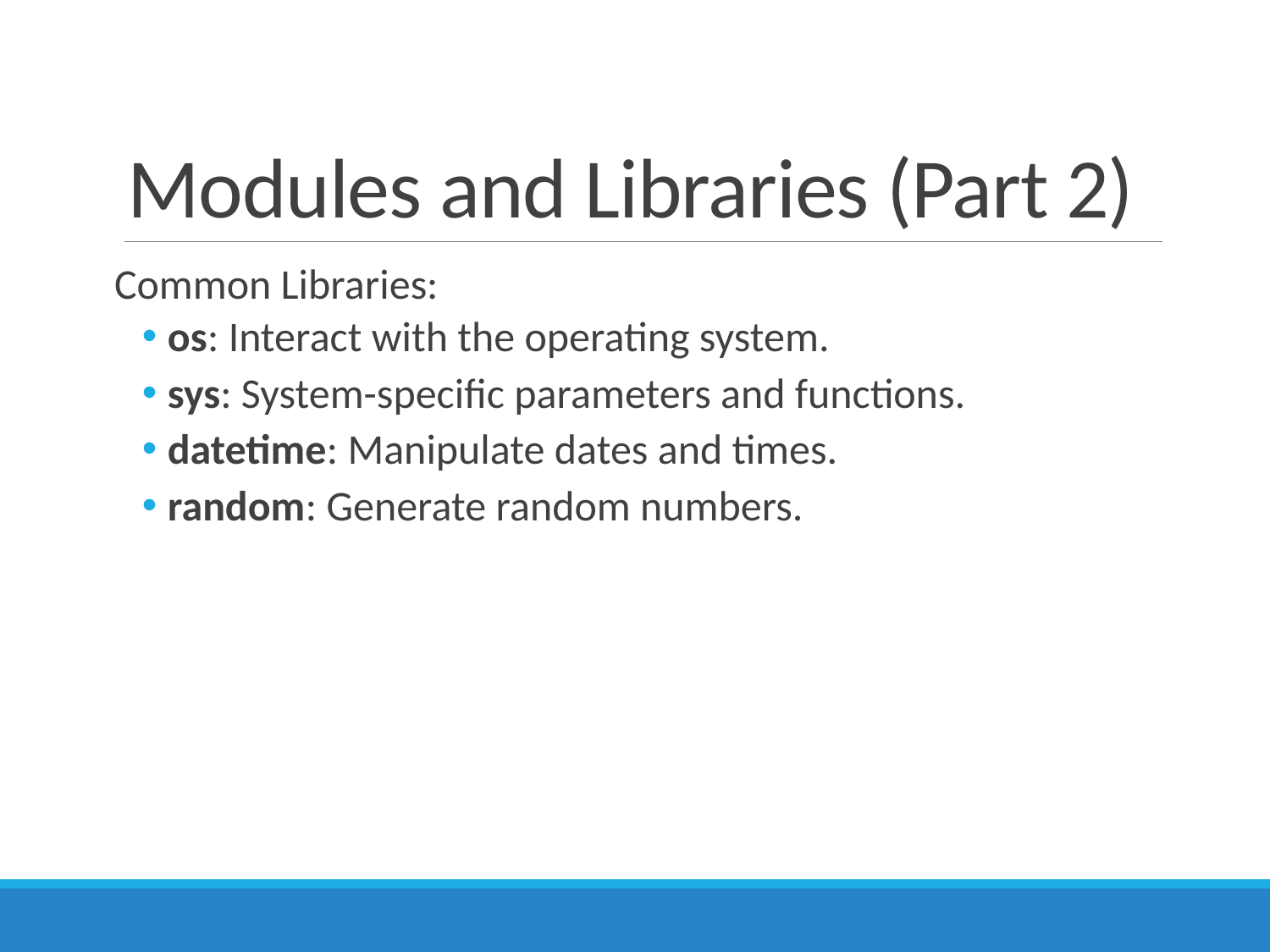

# Modules and Libraries (Part 2)
Common Libraries:
os: Interact with the operating system.
sys: System-specific parameters and functions.
datetime: Manipulate dates and times.
random: Generate random numbers.